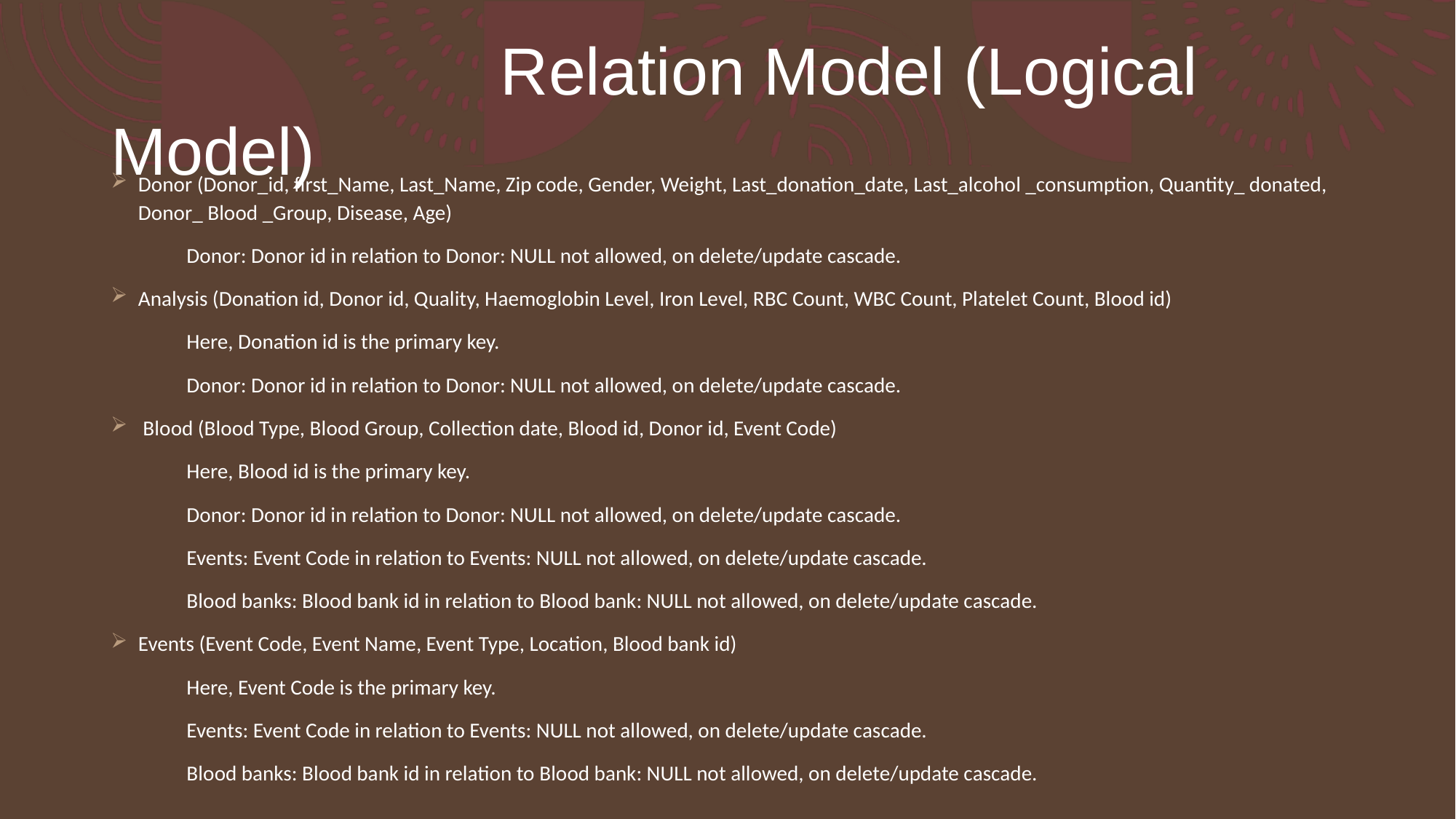

# Relation Model (Logical Model)
Donor (Donor_id, first_Name, Last_Name, Zip code, Gender, Weight, Last_donation_date, Last_alcohol _consumption, Quantity_ donated, Donor_ Blood _Group, Disease, Age)
                Donor: Donor id in relation to Donor: NULL not allowed, on delete/update cascade.
Analysis (Donation id, Donor id, Quality, Haemoglobin Level, Iron Level, RBC Count, WBC Count, Platelet Count, Blood id)
                Here, Donation id is the primary key.
                Donor: Donor id in relation to Donor: NULL not allowed, on delete/update cascade.
 Blood (Blood Type, Blood Group, Collection date, Blood id, Donor id, Event Code)
                Here, Blood id is the primary key.
                Donor: Donor id in relation to Donor: NULL not allowed, on delete/update cascade.
                Events: Event Code in relation to Events: NULL not allowed, on delete/update cascade.
                Blood banks: Blood bank id in relation to Blood bank: NULL not allowed, on delete/update cascade.
Events (Event Code, Event Name, Event Type, Location, Blood bank id)
                Here, Event Code is the primary key.
                Events: Event Code in relation to Events: NULL not allowed, on delete/update cascade.
                Blood banks: Blood bank id in relation to Blood bank: NULL not allowed, on delete/update cascade.